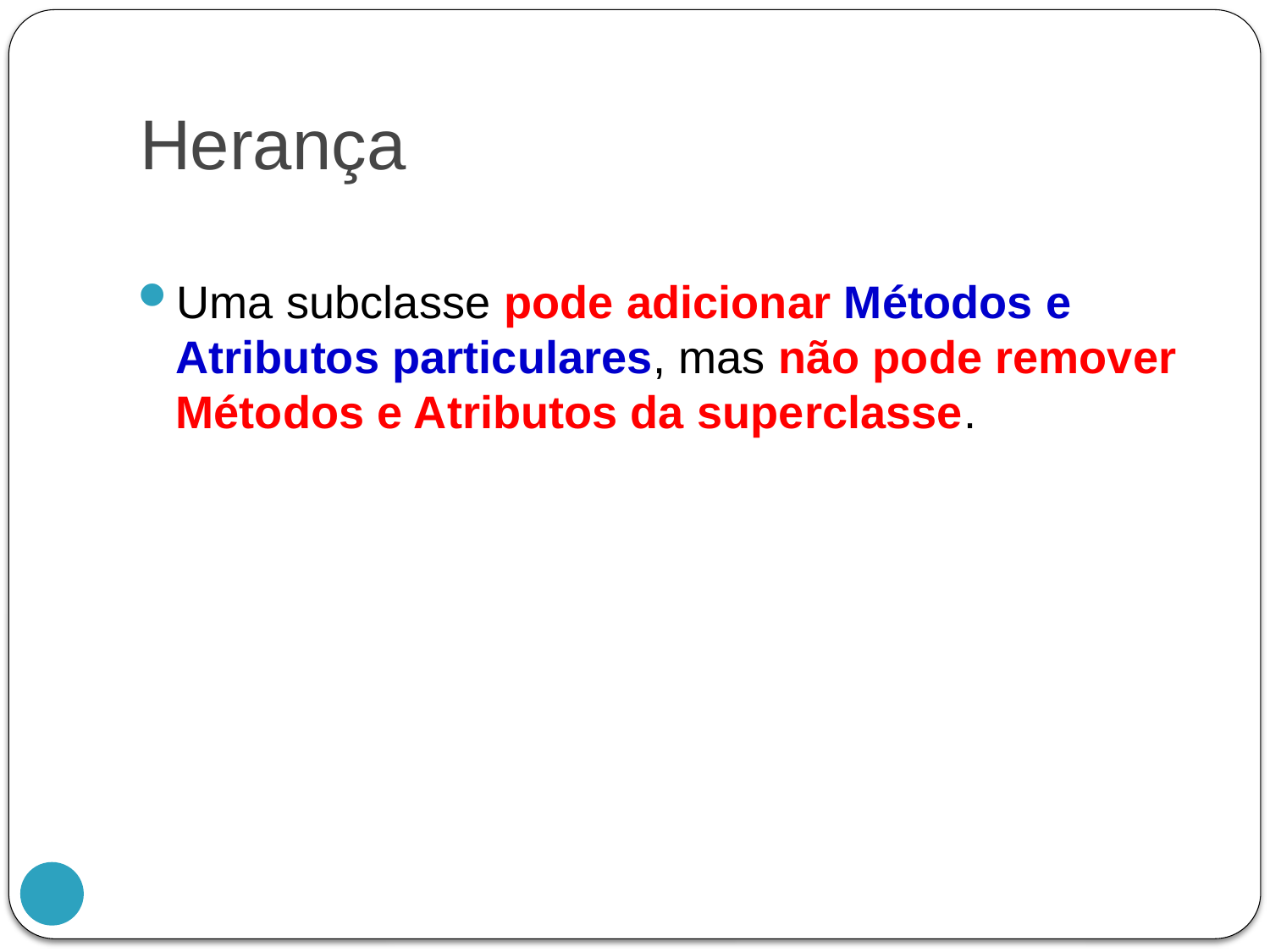

# Herança

Uma subclasse pode adicionar Métodos e Atributos particulares, mas não pode remover Métodos e Atributos da superclasse.
7